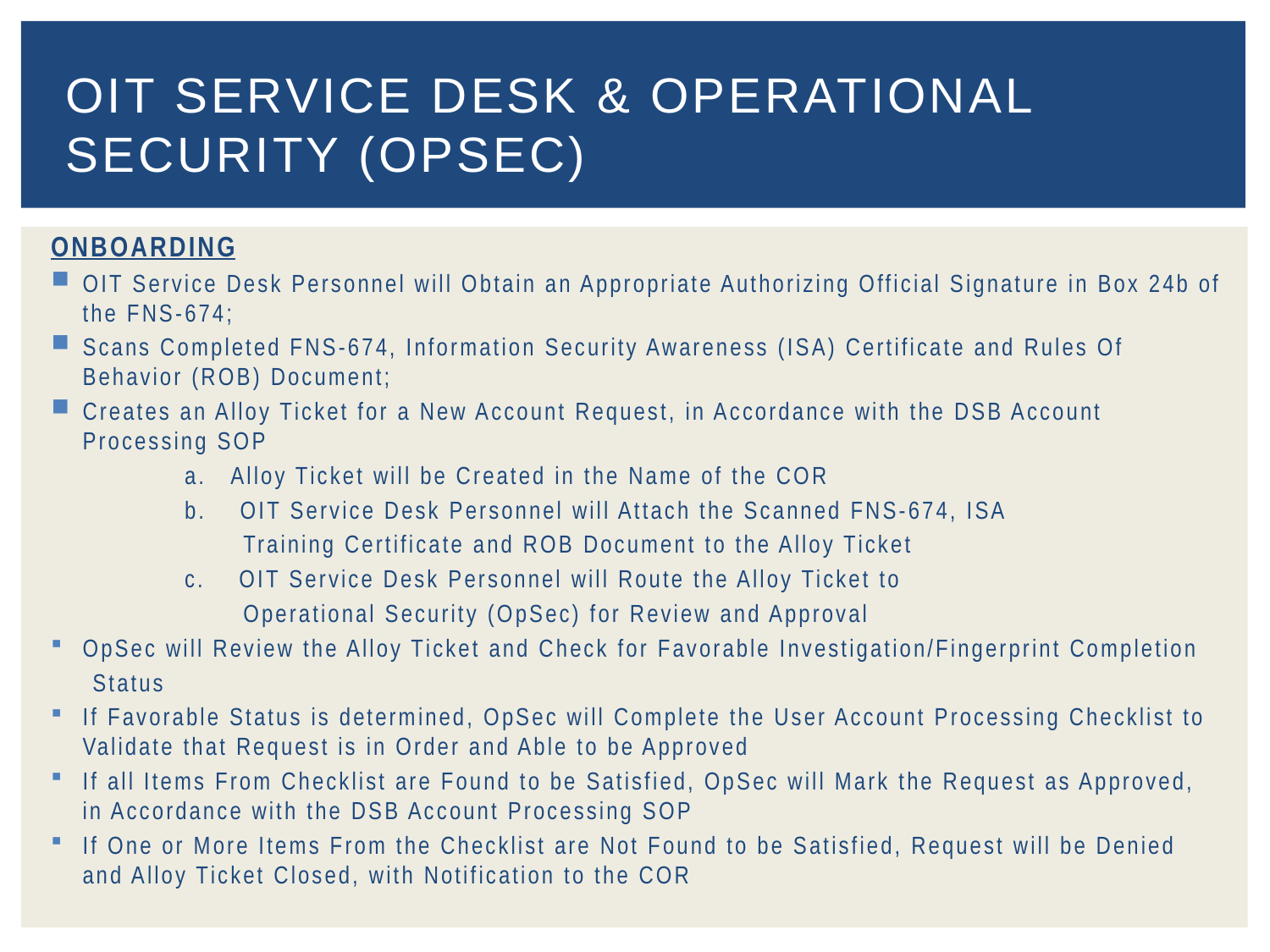

# OIT Service Desk & Operational security (opsec)
ONBOARDING
OIT Service Desk Personnel will Obtain an Appropriate Authorizing Official Signature in Box 24b of the FNS-674;
Scans Completed FNS-674, Information Security Awareness (ISA) Certificate and Rules Of Behavior (ROB) Document;
Creates an Alloy Ticket for a New Account Request, in Accordance with the DSB Account Processing SOP
                a.   Alloy Ticket will be Created in the Name of the COR
                b.    OIT Service Desk Personnel will Attach the Scanned FNS-674, ISA
                       Training Certificate and ROB Document to the Alloy Ticket
                c.    OIT Service Desk Personnel will Route the Alloy Ticket to
                       Operational Security (OpSec) for Review and Approval
OpSec will Review the Alloy Ticket and Check for Favorable Investigation/Fingerprint Completion
     Status
If Favorable Status is determined, OpSec will Complete the User Account Processing Checklist to Validate that Request is in Order and Able to be Approved
If all Items From Checklist are Found to be Satisfied, OpSec will Mark the Request as Approved, in Accordance with the DSB Account Processing SOP
If One or More Items From the Checklist are Not Found to be Satisfied, Request will be Denied and Alloy Ticket Closed, with Notification to the COR